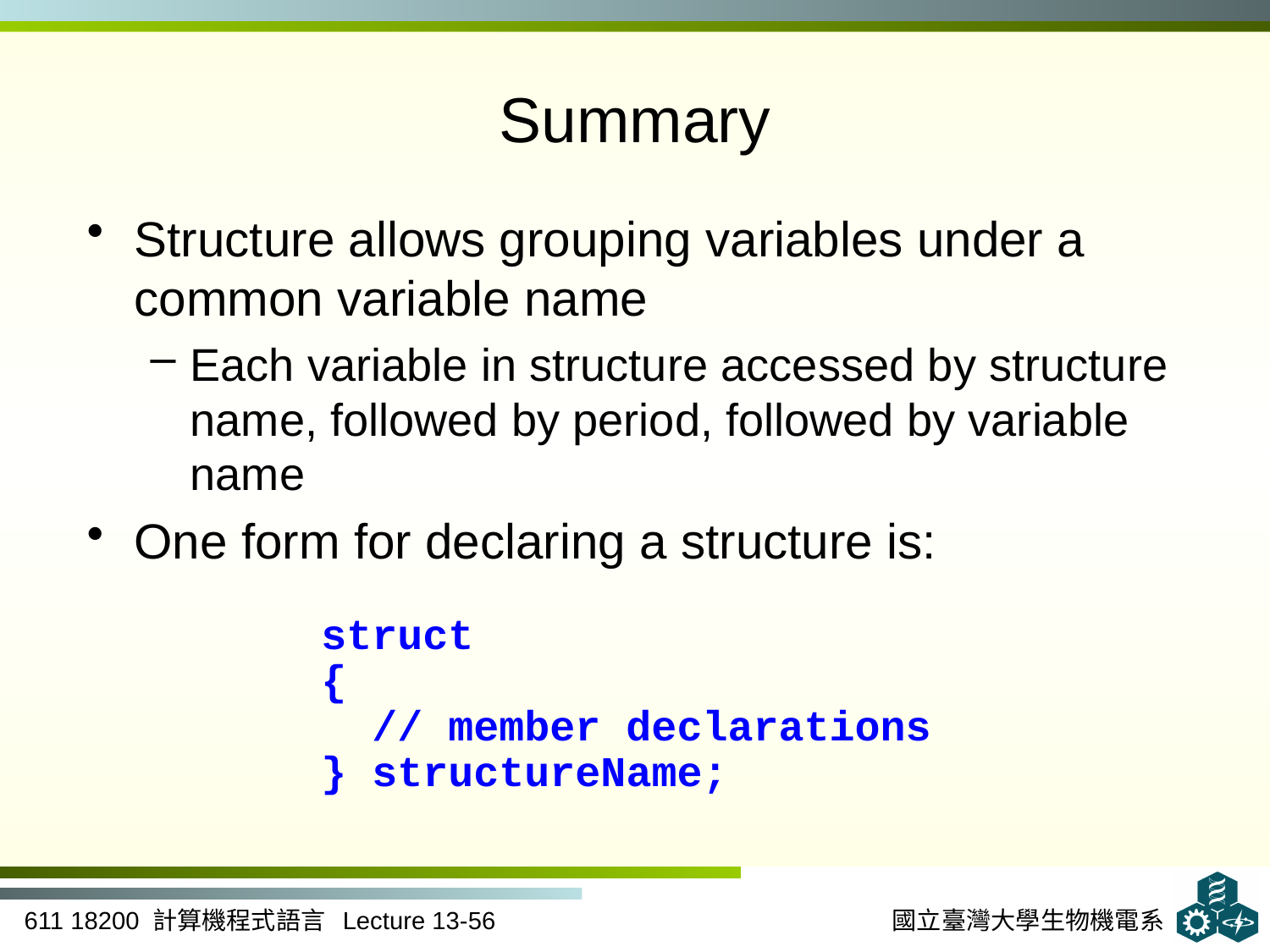

# Summary
Structure allows grouping variables under a common variable name
Each variable in structure accessed by structure name, followed by period, followed by variable name
One form for declaring a structure is:

struct
{
  // member declarations
} structureName;